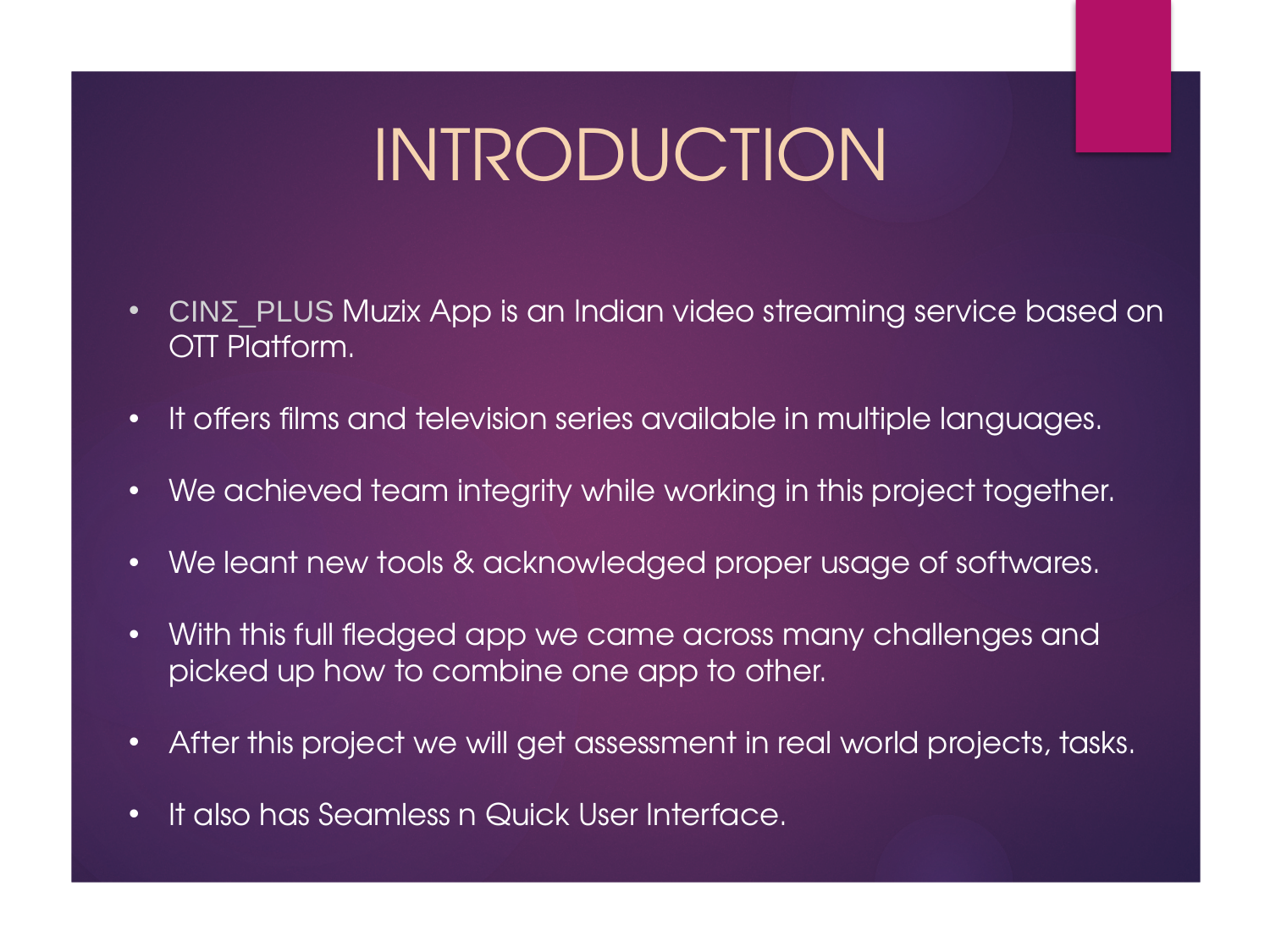

# INTRODUCTION
CINΣ_PLUS Muzix App is an Indian video streaming service based on OTT Platform.

It offers films and television series available in multiple languages.

We achieved team integrity while working in this project together.

We leant new tools & acknowledged proper usage of softwares.

With this full fledged app we came across many challenges and picked up how to combine one app to other.

After this project we will get assessment in real world projects, tasks.

It also has Seamless n Quick User Interface.